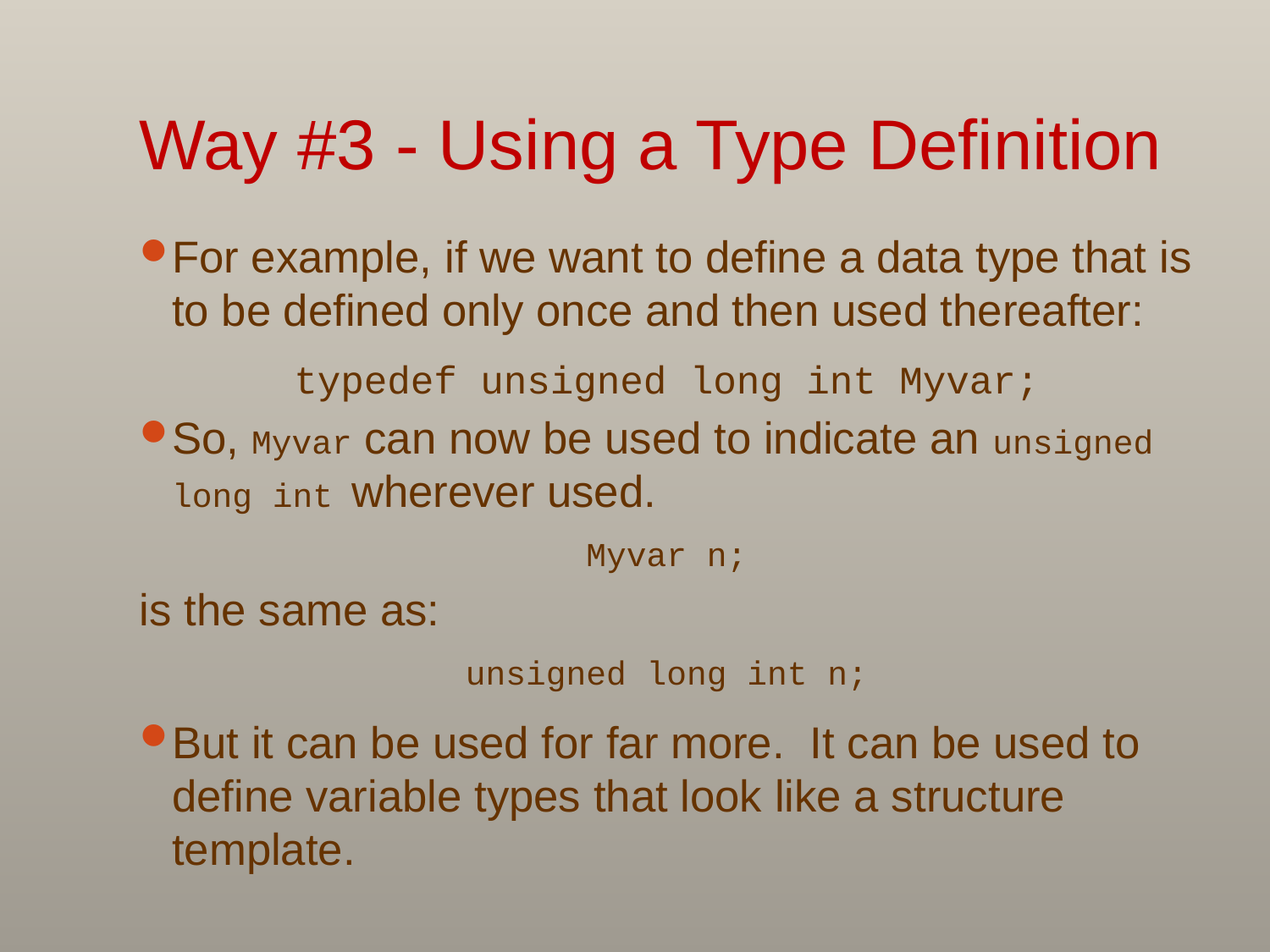

# Way #3 - Using a Type Definition
For example, if we want to define a data type that is to be defined only once and then used thereafter:
typedef unsigned long int Myvar;
So, Myvar can now be used to indicate an unsigned long int  wherever used.
Myvar n;
is the same as:
unsigned long int n;
But it can be used for far more.  It can be used to define variable types that look like a structure template.